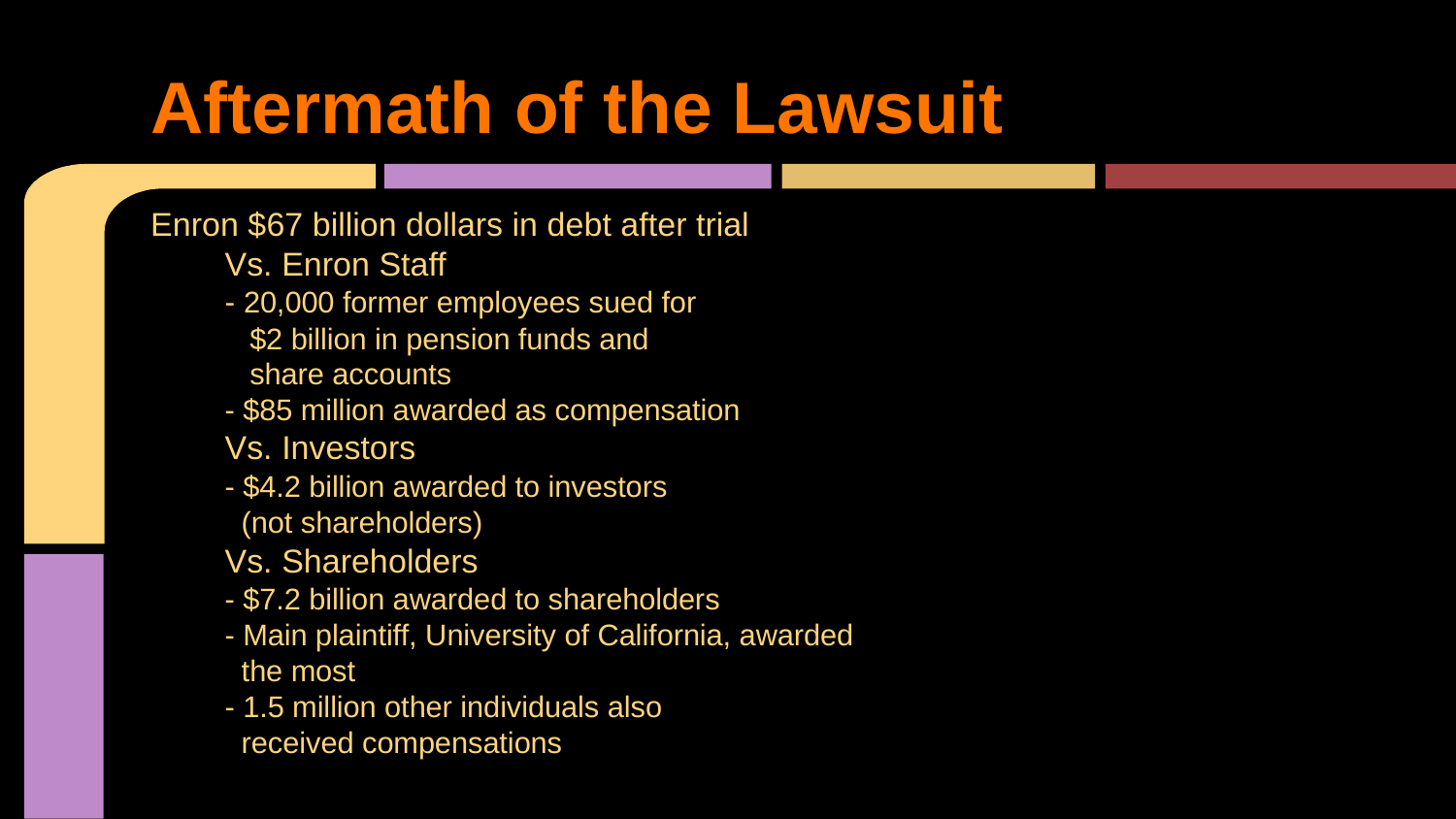

# Aftermath of the Lawsuit
Enron $67 billion dollars in debt after trial
	Vs. Enron Staff
		- 20,000 former employees sued for
		   $2 billion in pension funds and
		   share accounts
		- $85 million awarded as compensation
	Vs. Investors
		- $4.2 billion awarded to investors
		  (not shareholders)
	Vs. Shareholders
		- $7.2 billion awarded to shareholders
		- Main plaintiff, University of California, awarded
		  the most
		- 1.5 million other individuals also
		  received compensations